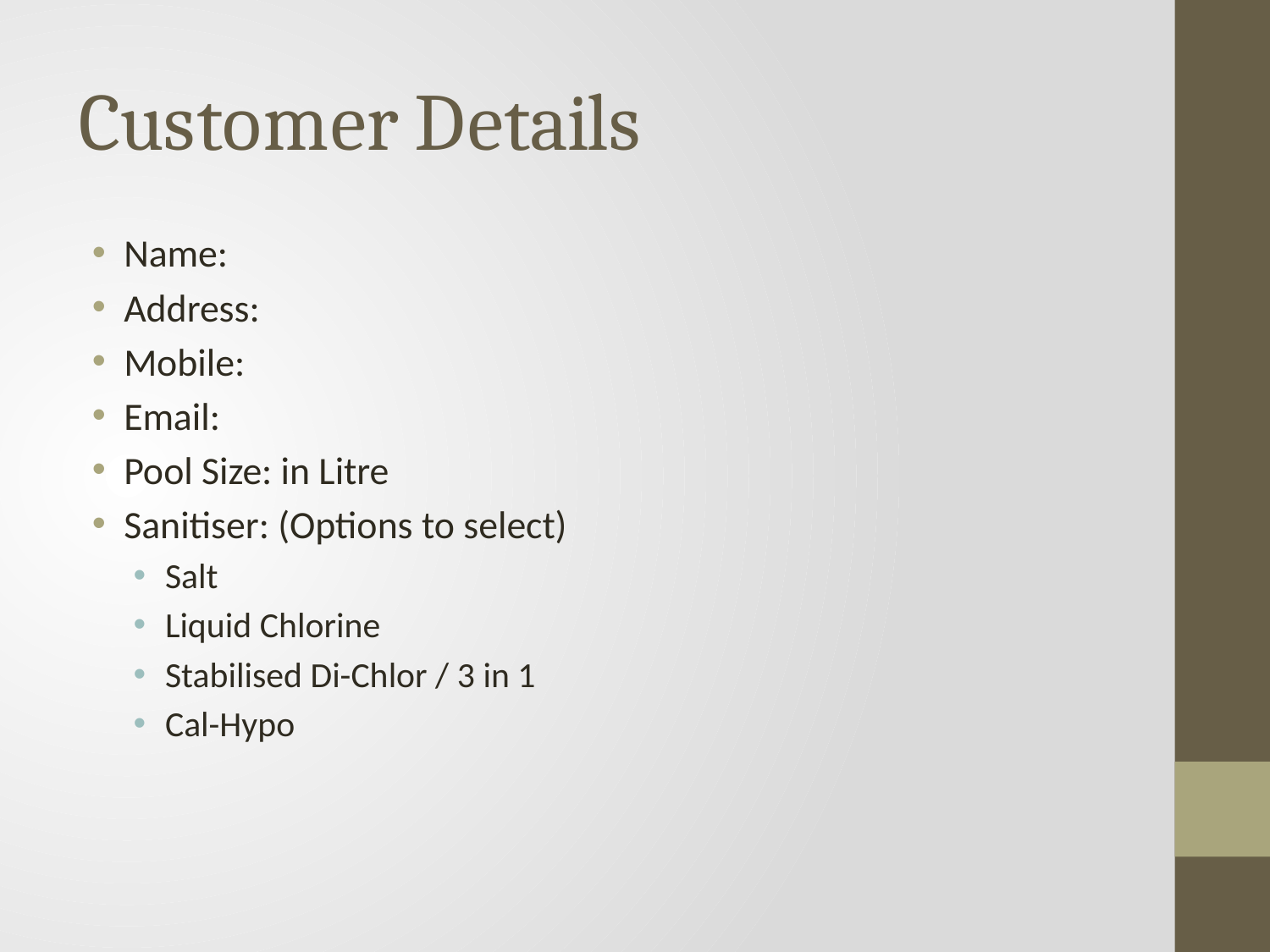

# Customer Details
Name:
Address:
Mobile:
Email:
Pool Size: in Litre
Sanitiser: (Options to select)
Salt
Liquid Chlorine
Stabilised Di-Chlor / 3 in 1
Cal-Hypo